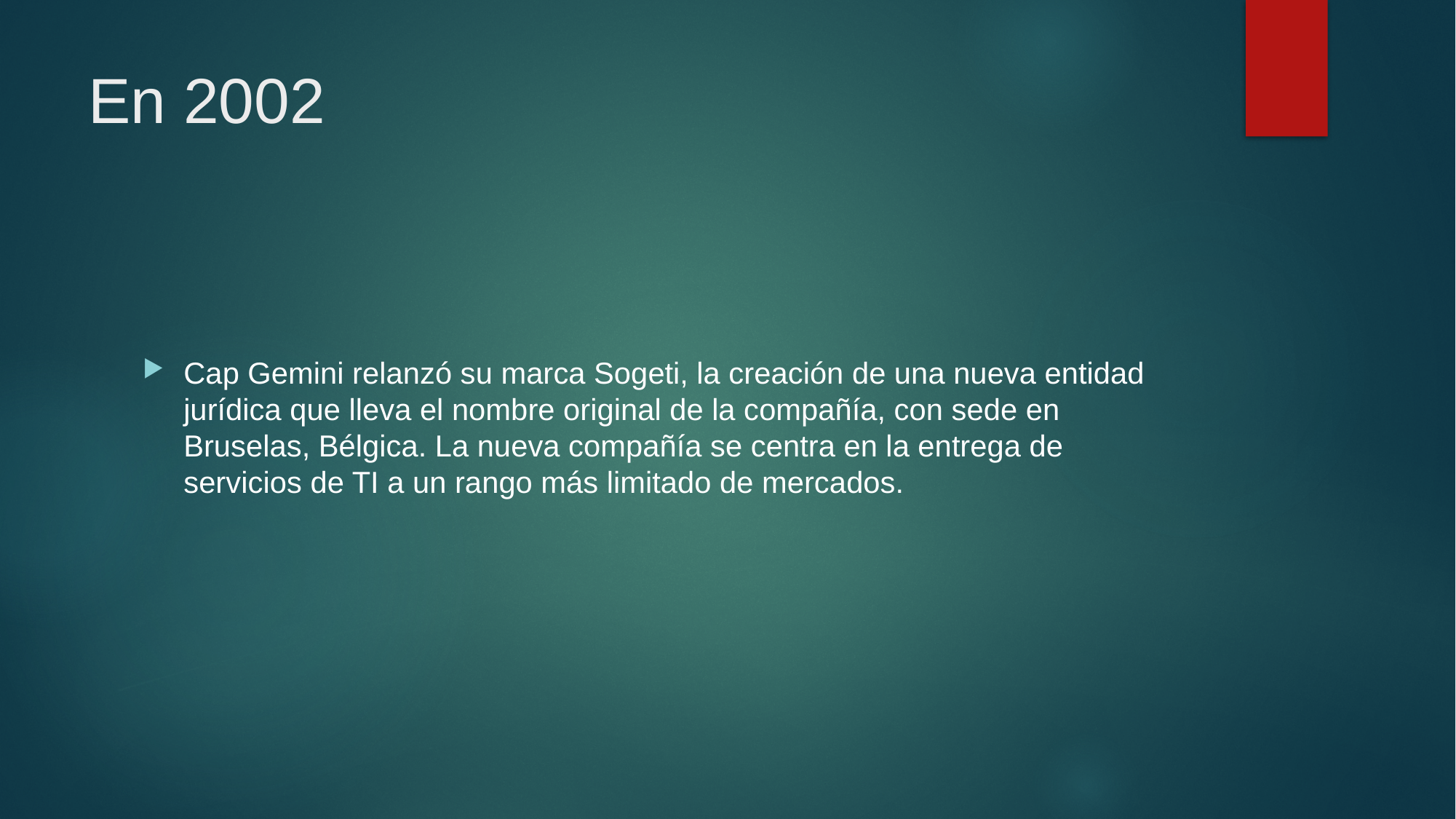

# En 2002

Cap Gemini relanzó su marca Sogeti, la creación de una nueva entidad jurídica que lleva el nombre original de la compañía, con sede en Bruselas, Bélgica. La nueva compañía se centra en la entrega de servicios de TI a un rango más limitado de mercados.